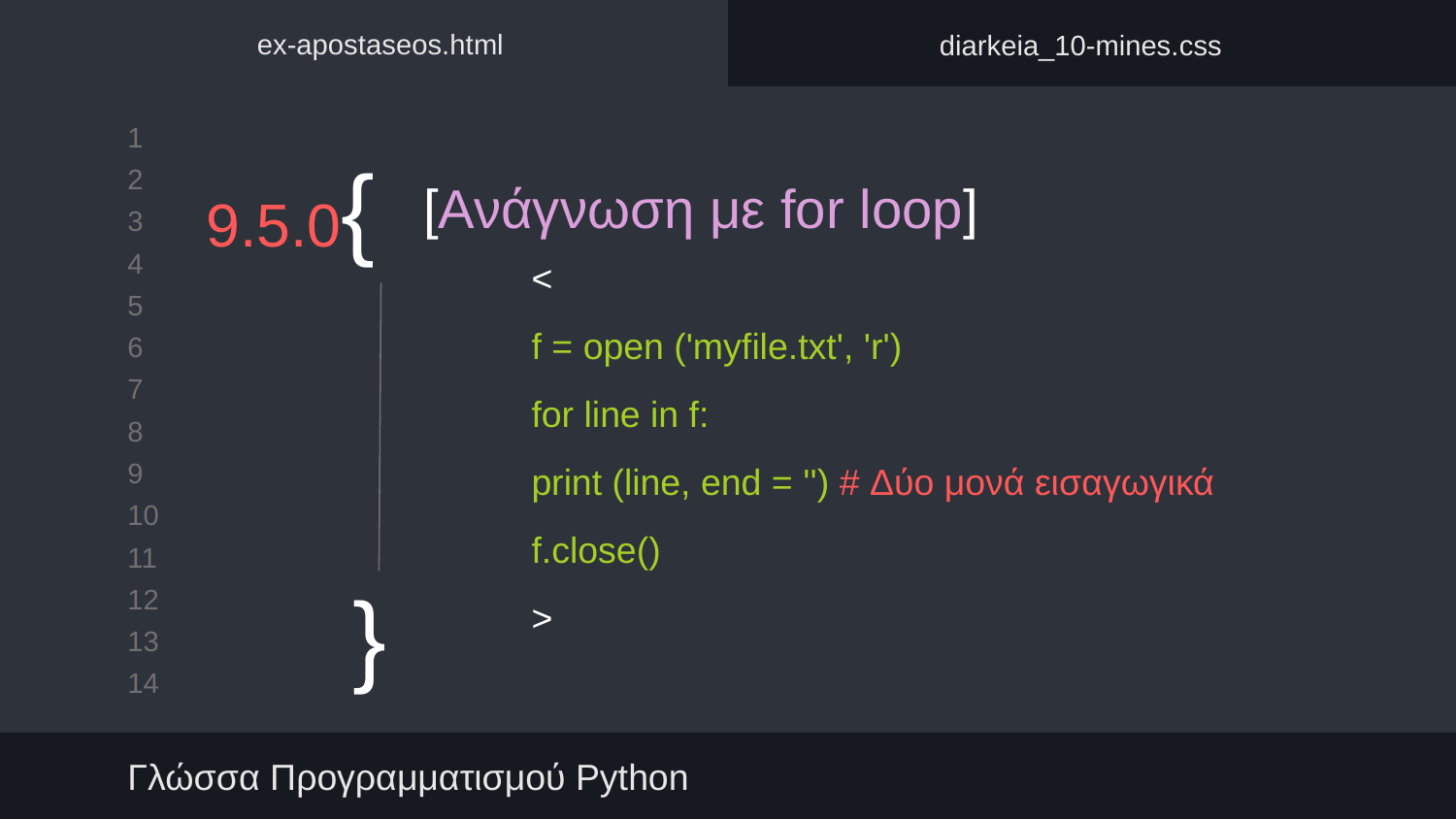

ex-apostaseos.html
diarkeia_10-mines.css
# 9.5.0{
[Ανάγνωση με for loop]
<
f = open ('myfile.txt', 'r')
for line in f:
print (line, end = '') # Δύο μονά εισαγωγικά
f.close()
>
}
Γλώσσα Προγραμματισμού Python